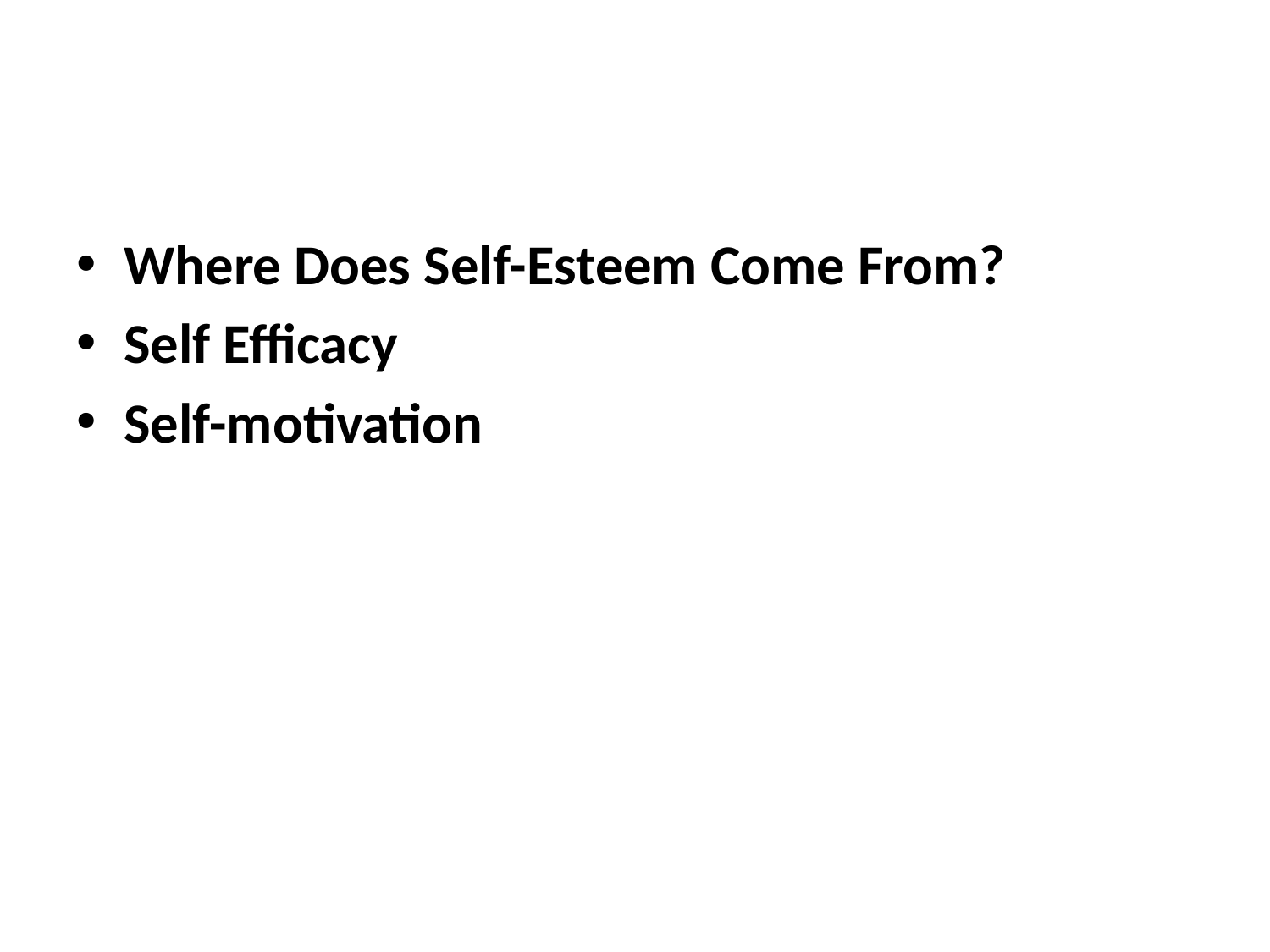

#
Where Does Self-Esteem Come From?
Self Efficacy
Self-motivation